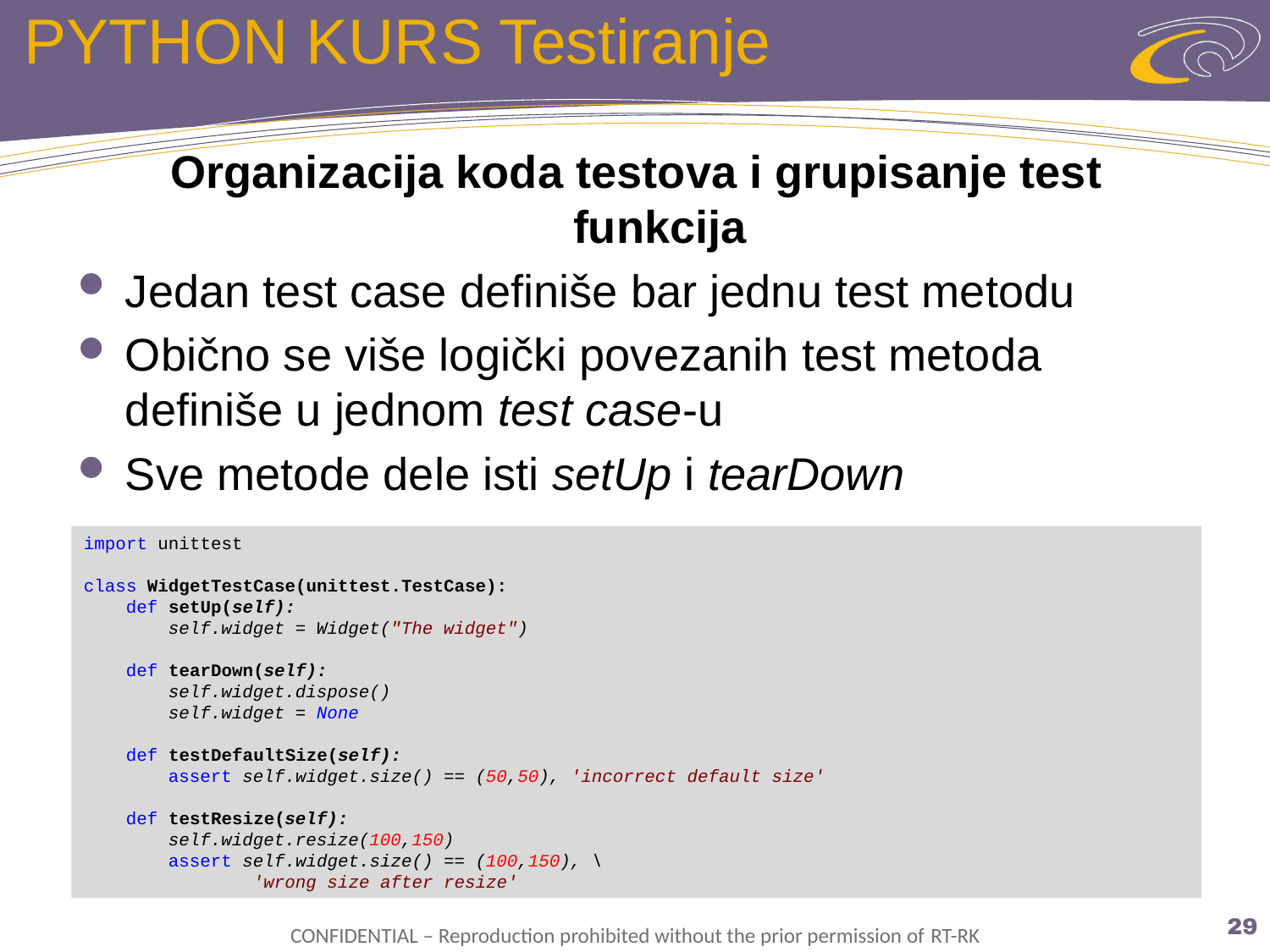

# PYTHON KURS Testiranje
Organizacija koda testova i grupisanje test funkcija
Jedan test case definiše bar jednu test metodu
Obično se više logički povezanih test metoda definiše u jednom test case-u
Sve metode dele isti setUp i tearDown
import unittest

class WidgetTestCase(unittest.TestCase):
    def setUp(self):
        self.widget = Widget("The widget")

    def tearDown(self):
        self.widget.dispose()
        self.widget = None

    def testDefaultSize(self):
        assert self.widget.size() == (50,50), 'incorrect default size'

    def testResize(self):
        self.widget.resize(100,150)
        assert self.widget.size() == (100,150), \
                'wrong size after resize'